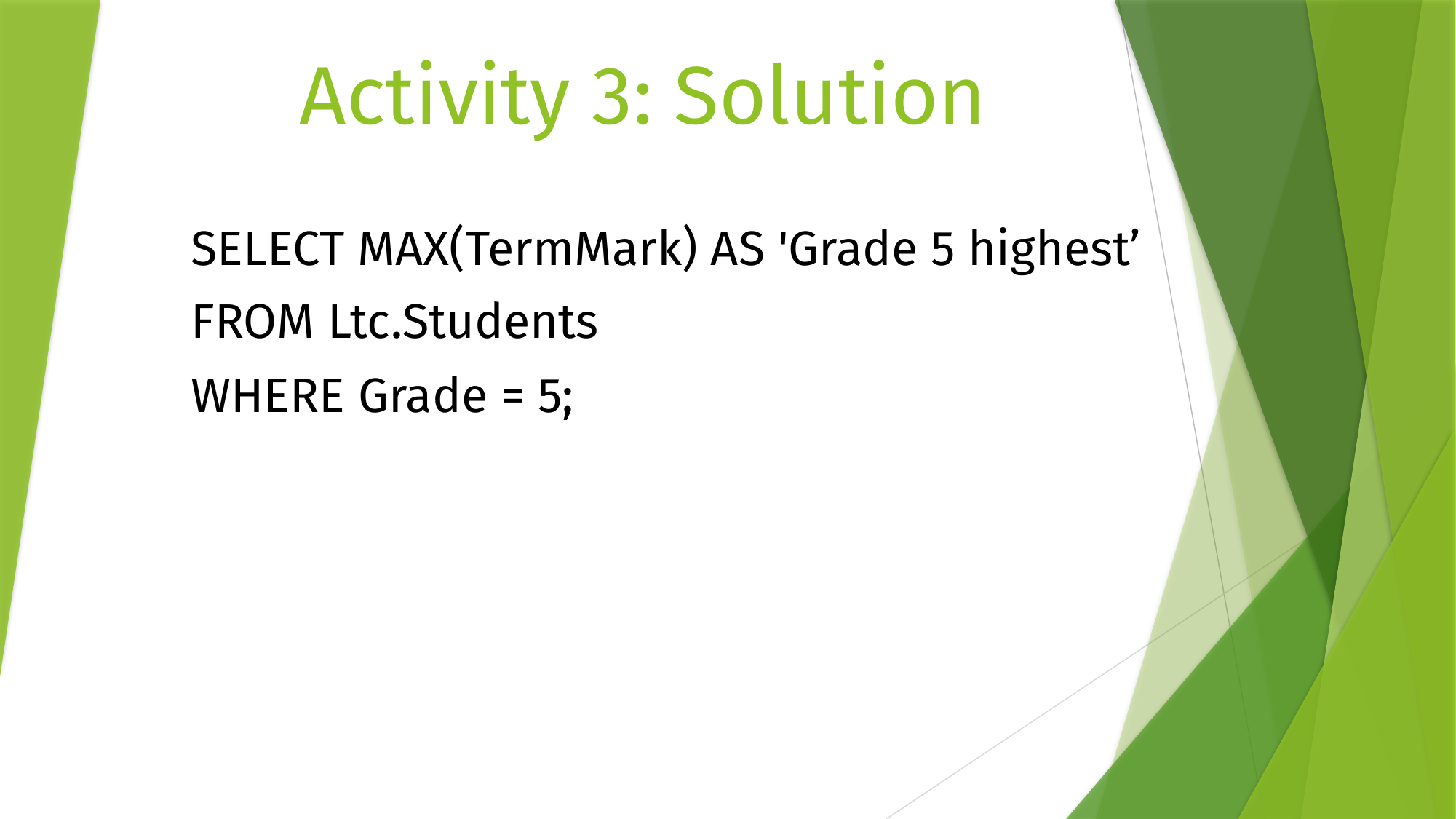

# Activity 3: Solution
SELECT MAX(TermMark) AS 'Grade 5 highest’
FROM Ltc.Students
WHERE Grade = 5;